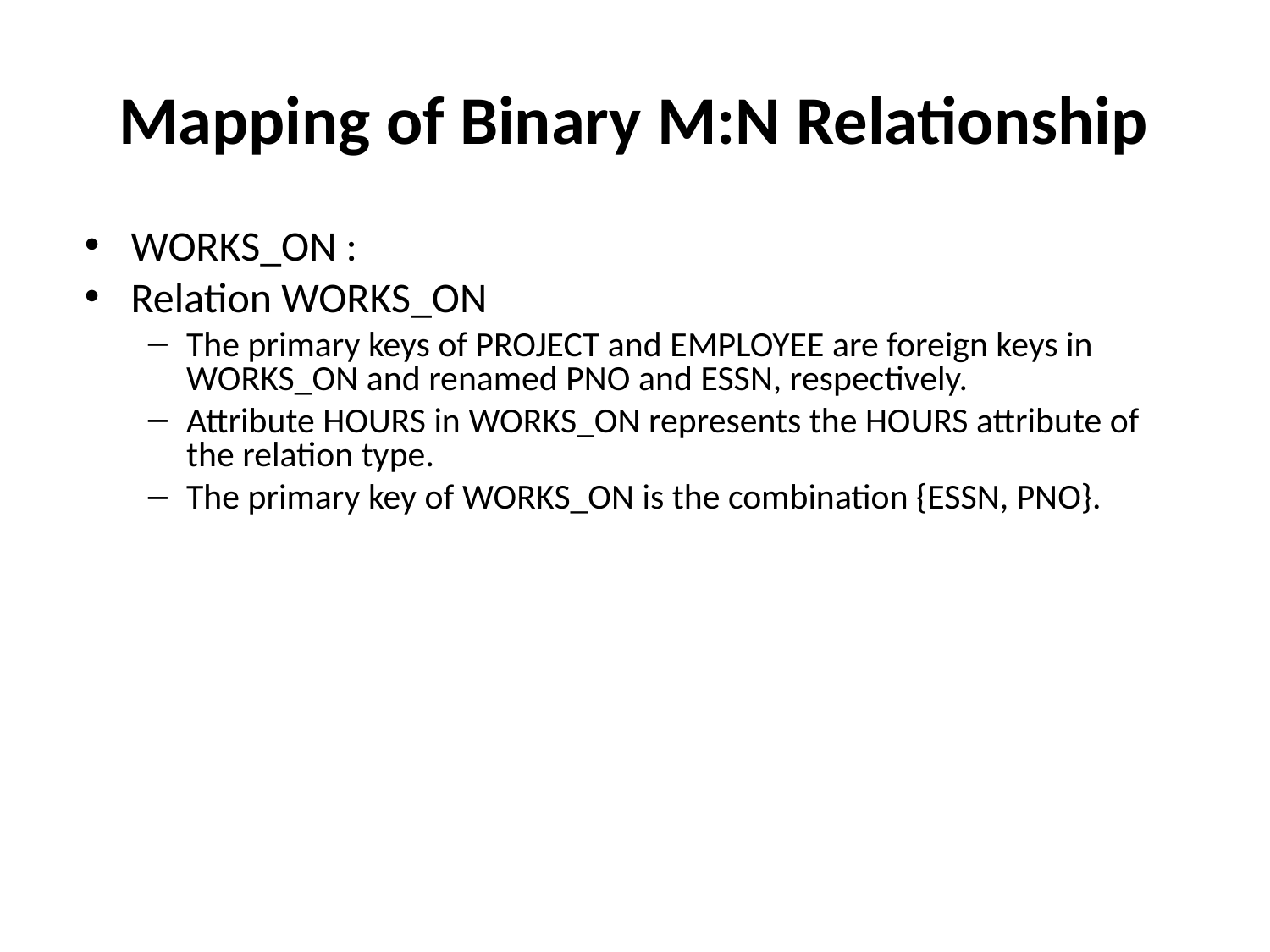

# Mapping of Binary M:N Relationship
WORKS_ON :
Relation WORKS_ON
The primary keys of PROJECT and EMPLOYEE are foreign keys in WORKS_ON and renamed PNO and ESSN, respectively.
Attribute HOURS in WORKS_ON represents the HOURS attribute of the relation type.
The primary key of WORKS_ON is the combination {ESSN, PNO}.